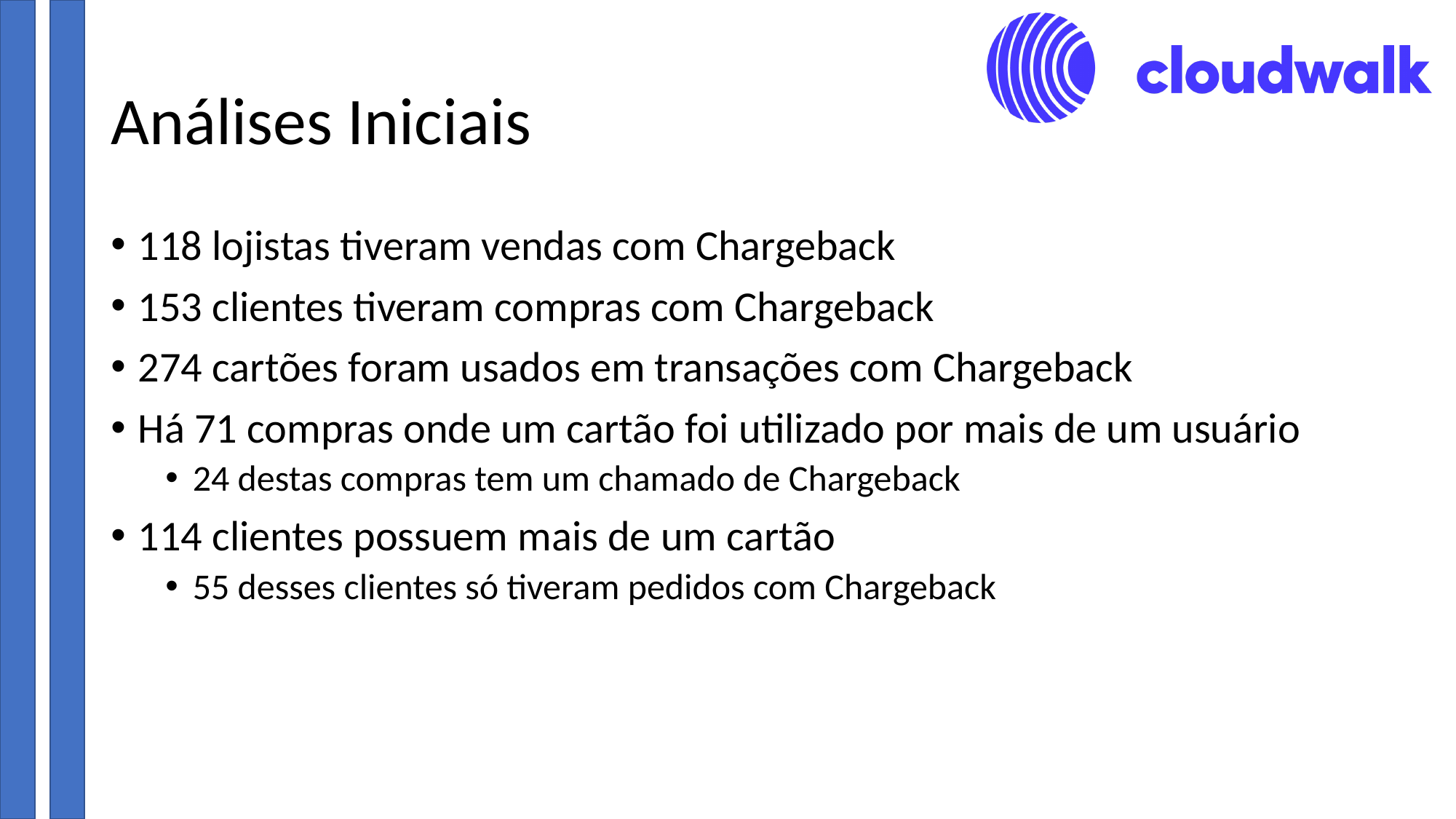

# Análises Iniciais
118 lojistas tiveram vendas com Chargeback
153 clientes tiveram compras com Chargeback
274 cartões foram usados em transações com Chargeback
Há 71 compras onde um cartão foi utilizado por mais de um usuário
24 destas compras tem um chamado de Chargeback
114 clientes possuem mais de um cartão
55 desses clientes só tiveram pedidos com Chargeback